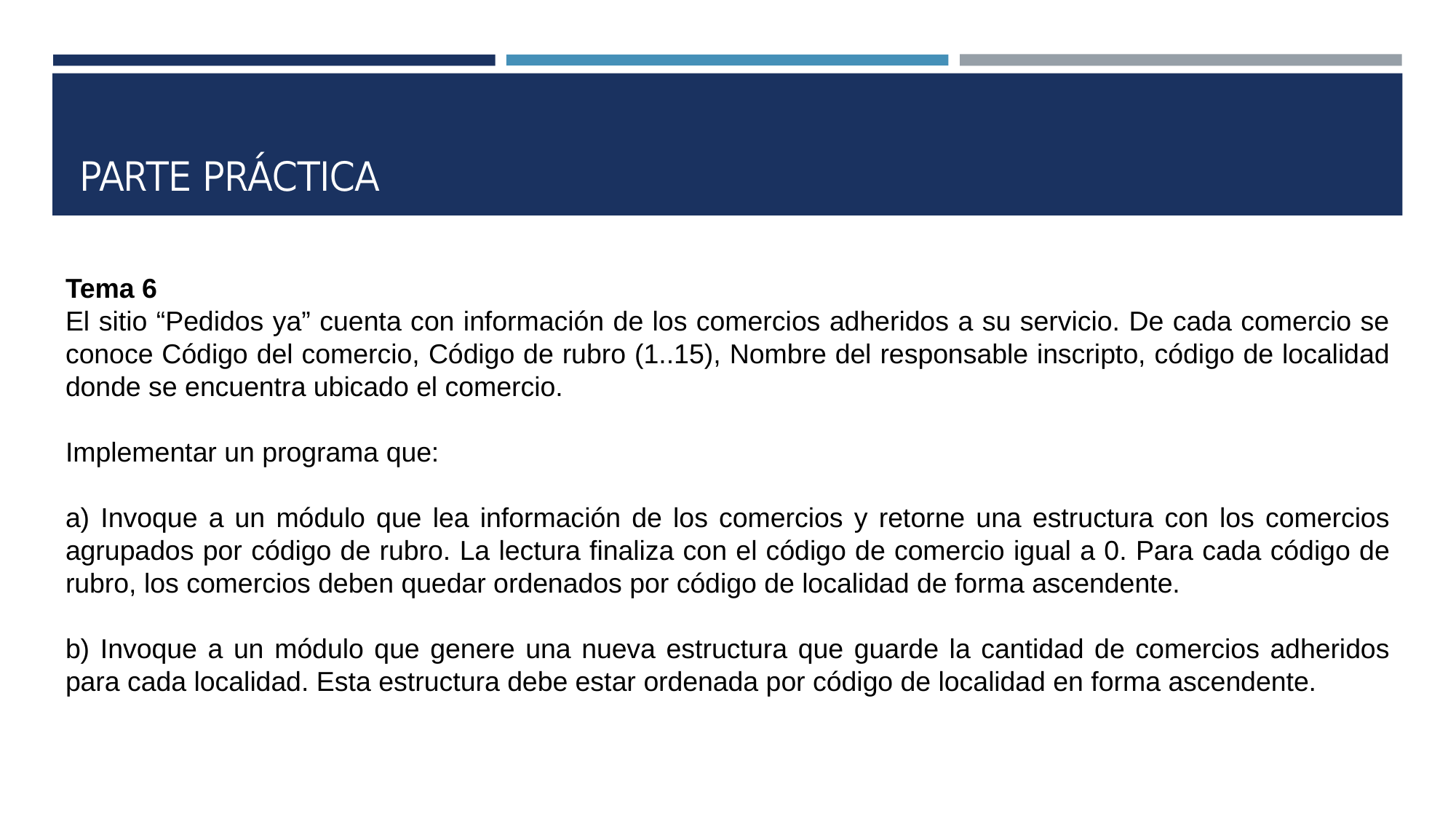

# PARTE PRÁCTICA
Tema 6
El sitio “Pedidos ya” cuenta con información de los comercios adheridos a su servicio. De cada comercio se conoce Código del comercio, Código de rubro (1..15), Nombre del responsable inscripto, código de localidad donde se encuentra ubicado el comercio.

Implementar un programa que:

a) Invoque a un módulo que lea información de los comercios y retorne una estructura con los comercios agrupados por código de rubro. La lectura finaliza con el código de comercio igual a 0. Para cada código de rubro, los comercios deben quedar ordenados por código de localidad de forma ascendente.

b) Invoque a un módulo que genere una nueva estructura que guarde la cantidad de comercios adheridos para cada localidad. Esta estructura debe estar ordenada por código de localidad en forma ascendente.